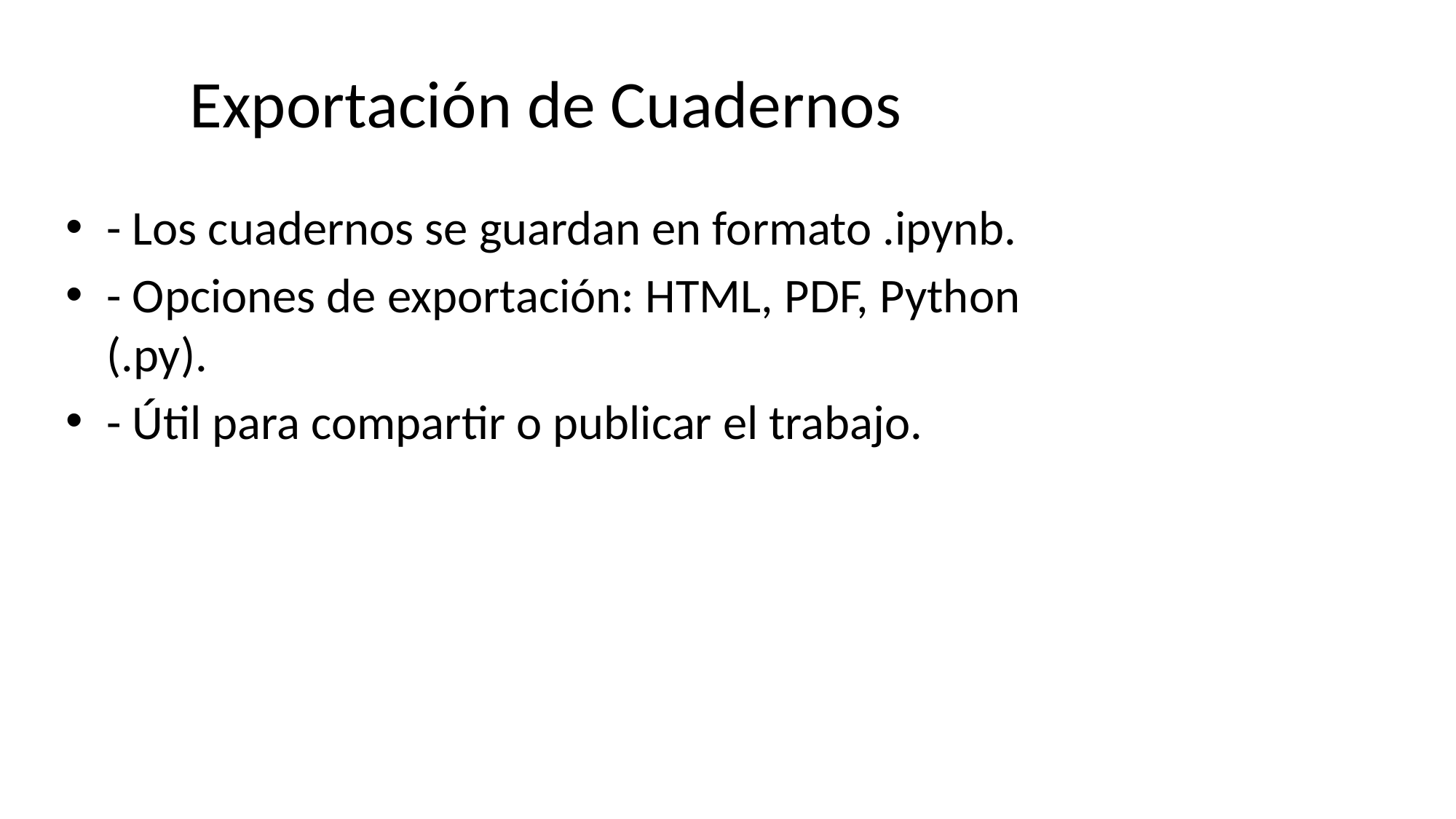

# Exportación de Cuadernos
- Los cuadernos se guardan en formato .ipynb.
- Opciones de exportación: HTML, PDF, Python (.py).
- Útil para compartir o publicar el trabajo.